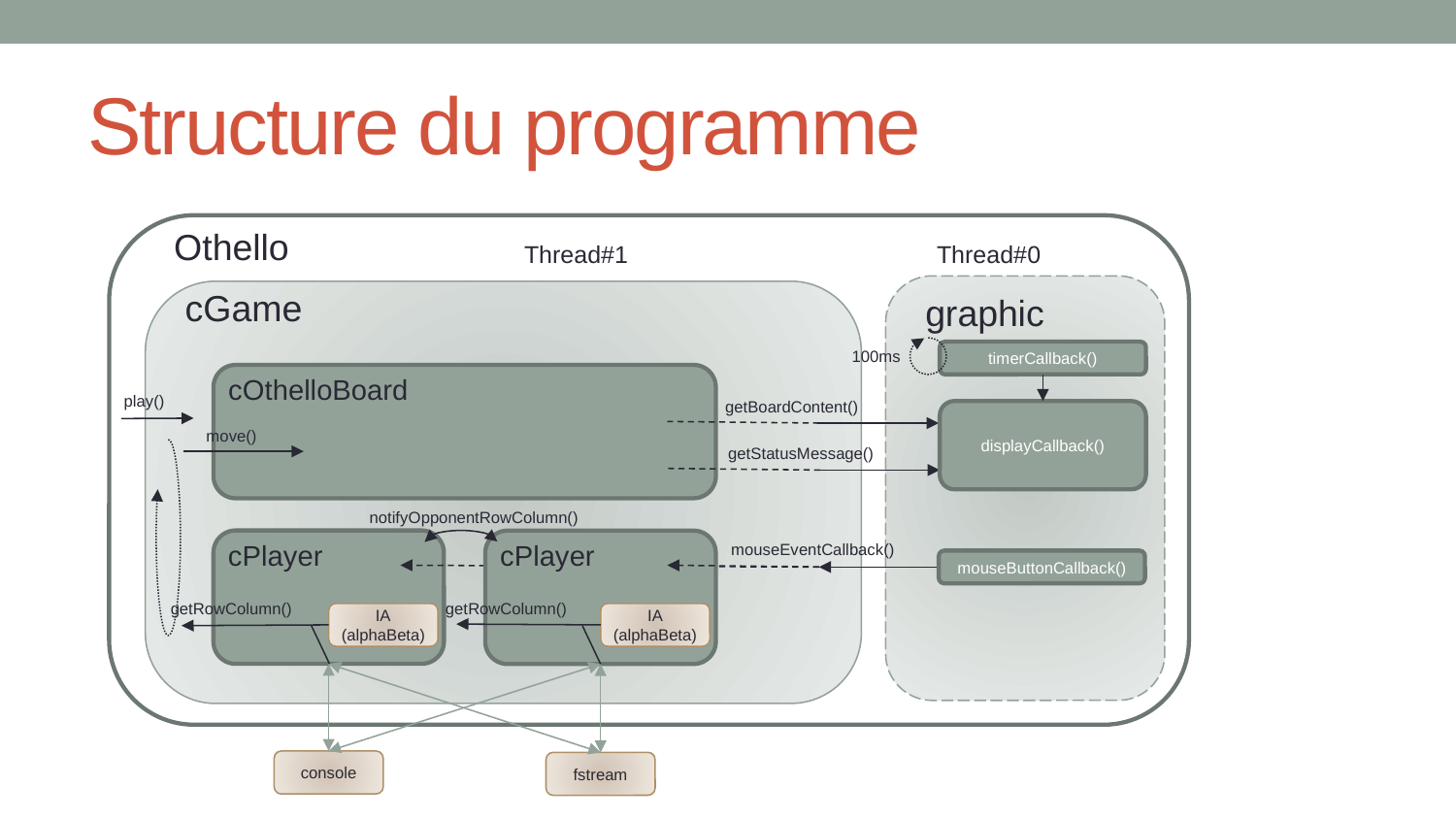

# Structure du programme

Othello
Thread#1
Thread#0

cGame

graphic

100ms
timerCallback()

cOthelloBoard
play()
getBoardContent()
displayCallback()
move()
getStatusMessage()

notifyOpponentRowColumn()

cPlayer

cPlayer
mouseEventCallback()
mouseButtonCallback()
getRowColumn()
getRowColumn()
IA
(alphaBeta)
IA
(alphaBeta)
console
fstream